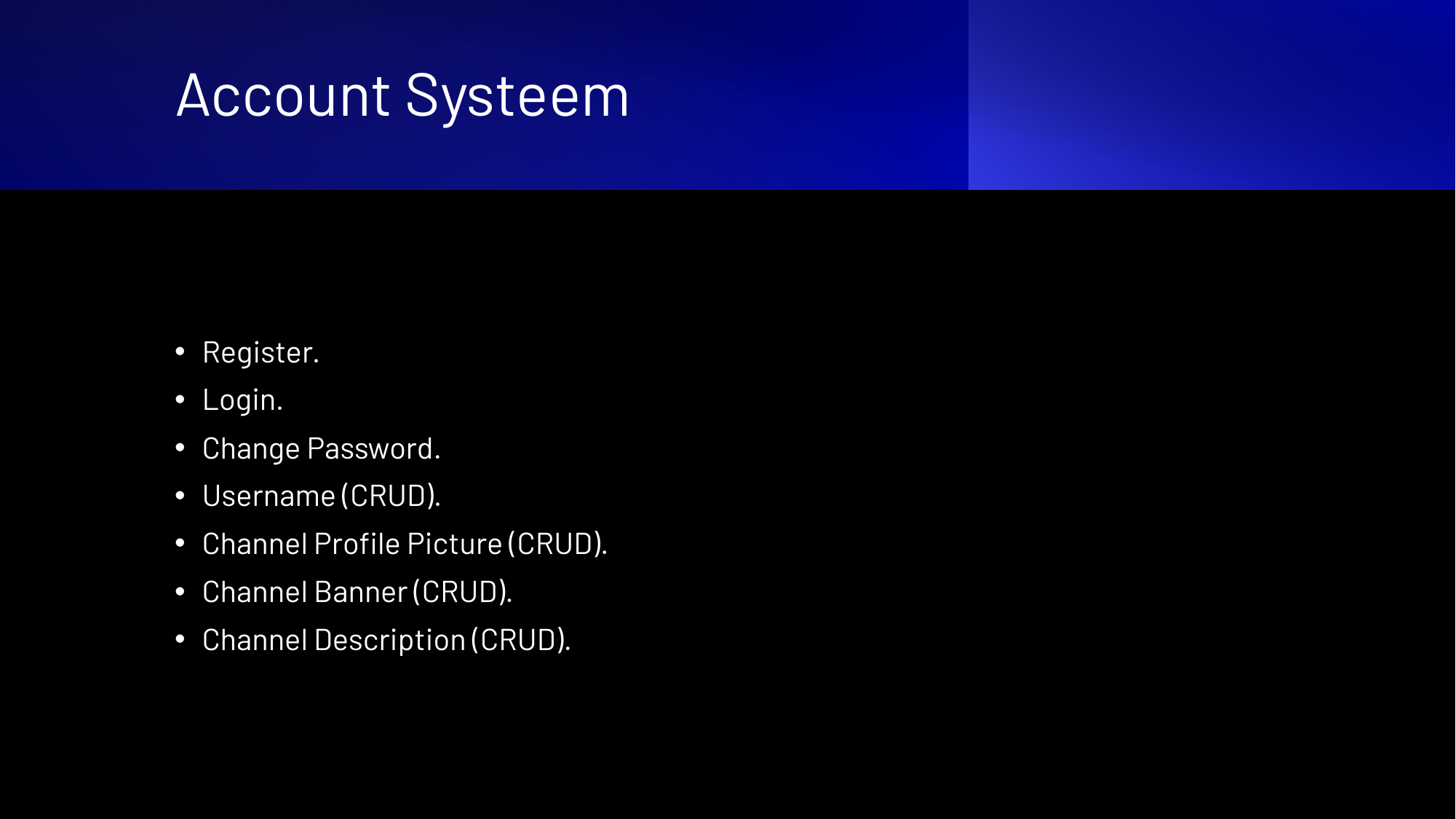

# Account Systeem
Register.
Login.
Change Password.
Username (CRUD).
Channel Profile Picture (CRUD).
Channel Banner (CRUD).
Channel Description (CRUD).